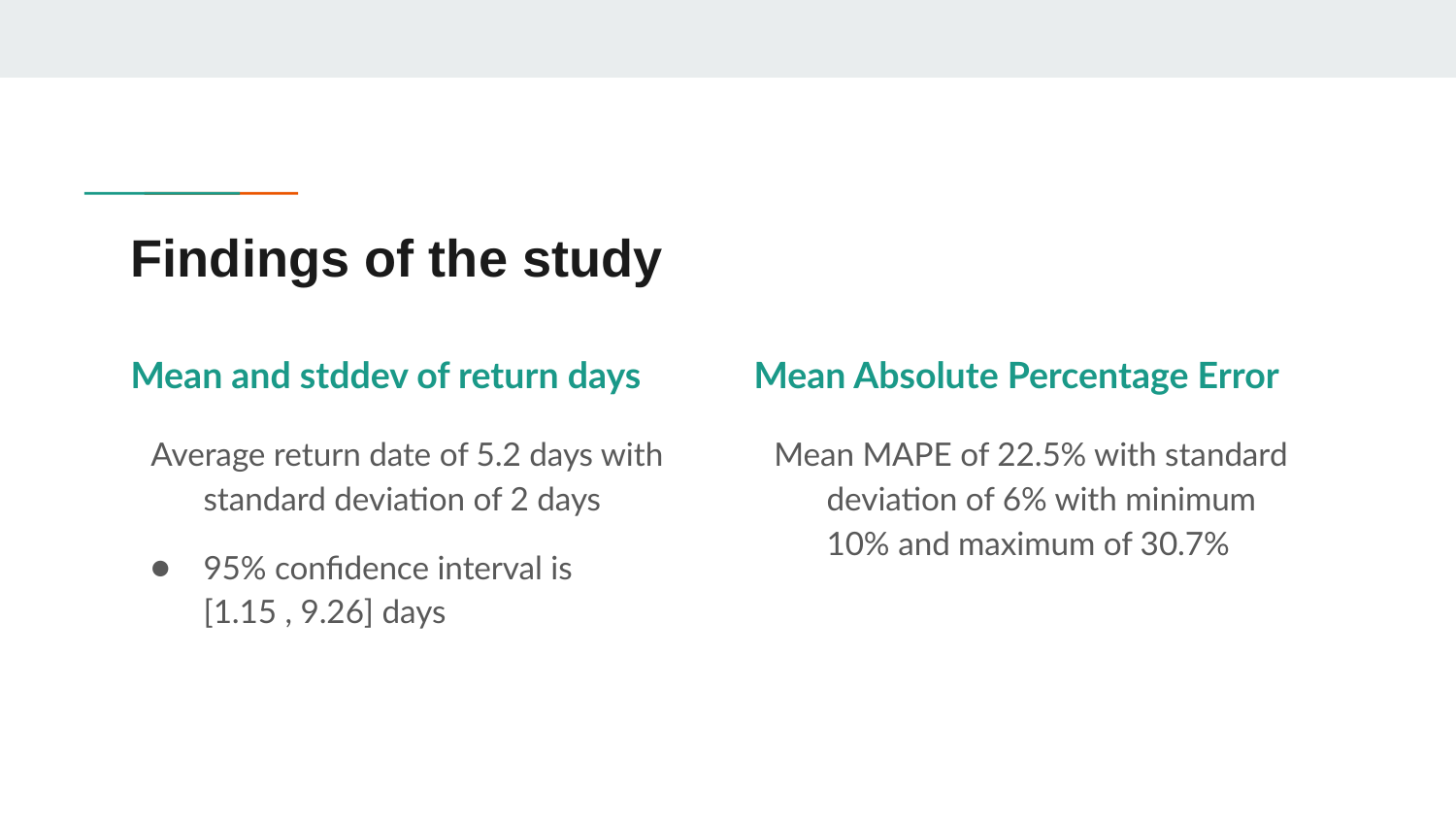

# Findings of the study
Mean and stddev of return days
Average return date of 5.2 days with standard deviation of 2 days
95% confidence interval is           [1.15 , 9.26] days
Mean Absolute Percentage Error
Mean MAPE of 22.5% with standard deviation of 6% with minimum 10% and maximum of 30.7%